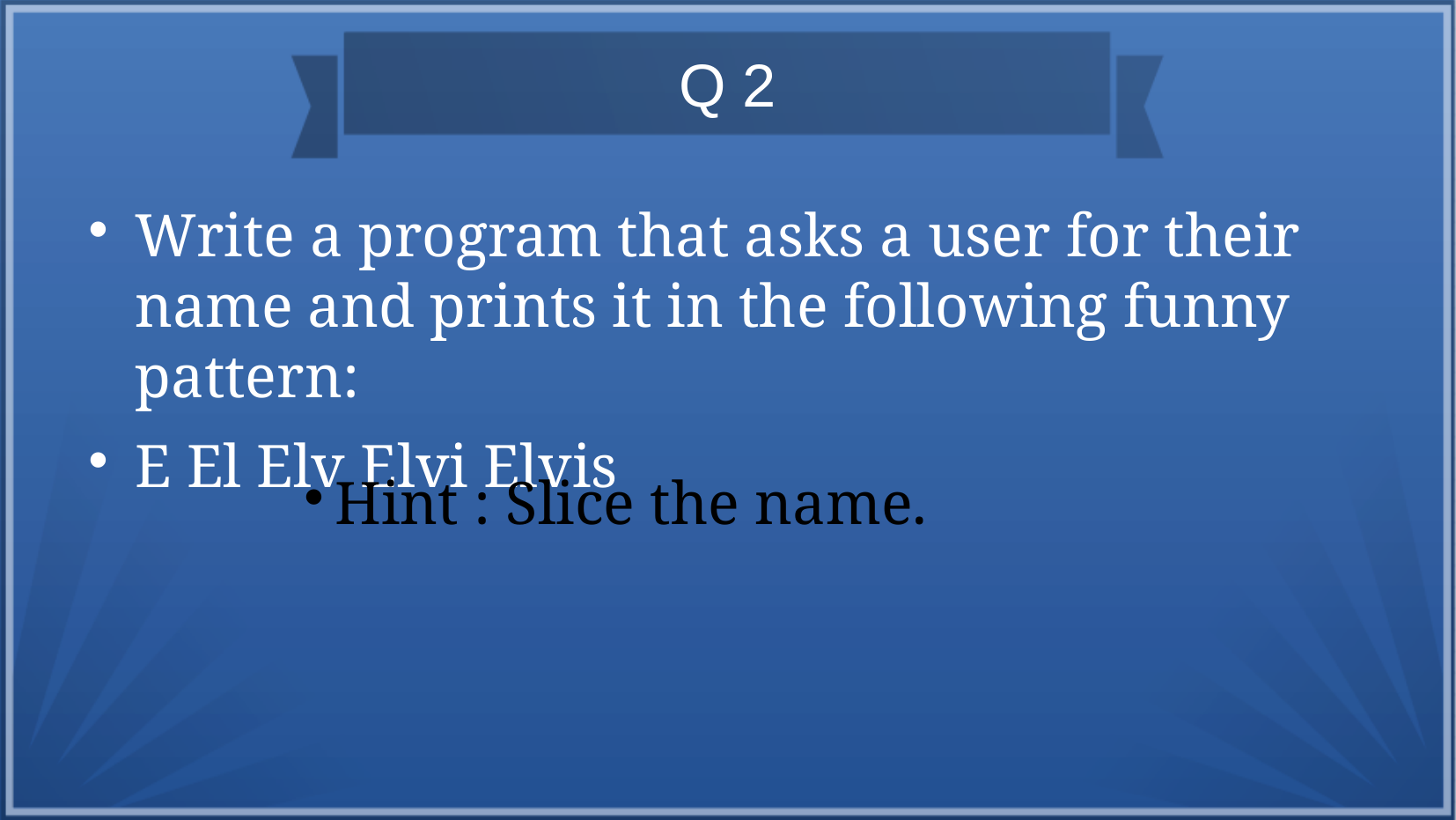

Q 2
Write a program that asks a user for their name and prints it in the following funny pattern:
E El Elv Elvi Elvis

Hint : Slice the name.